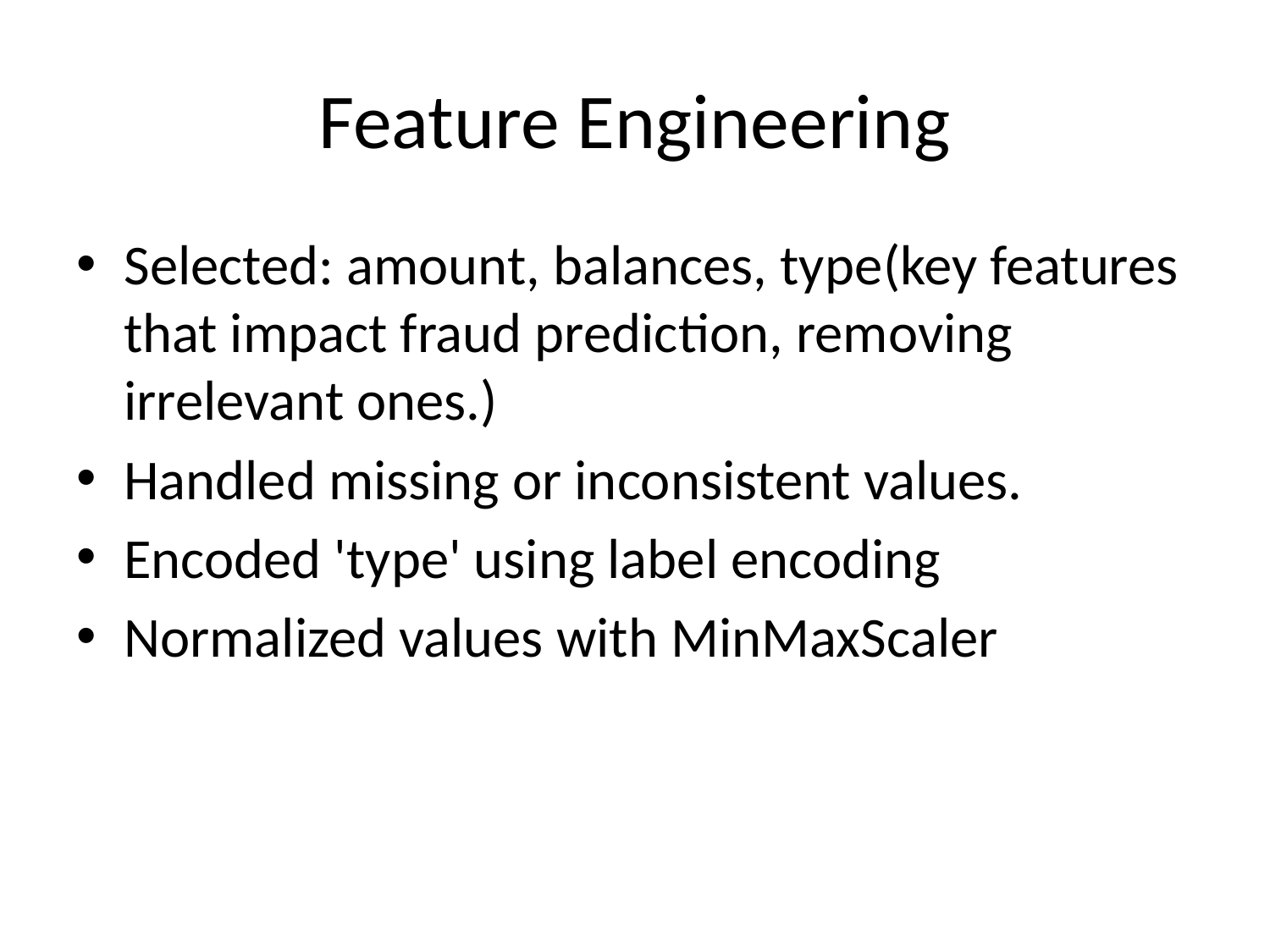

# Feature Engineering
Selected: amount, balances, type(key features that impact fraud prediction, removing irrelevant ones.)
Handled missing or inconsistent values.
Encoded 'type' using label encoding
Normalized values with MinMaxScaler